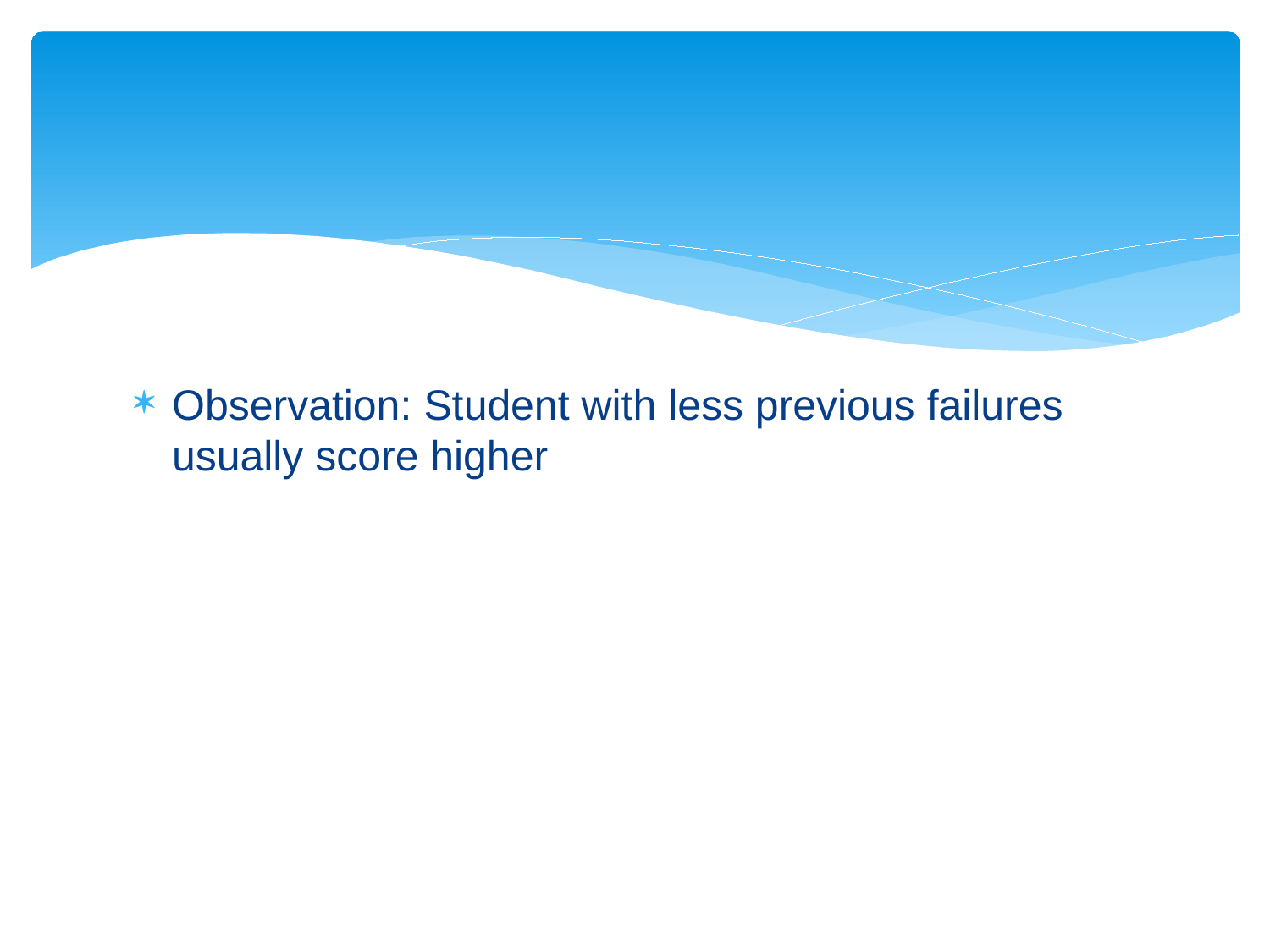

Observation: Student with less previous failures usually score higher